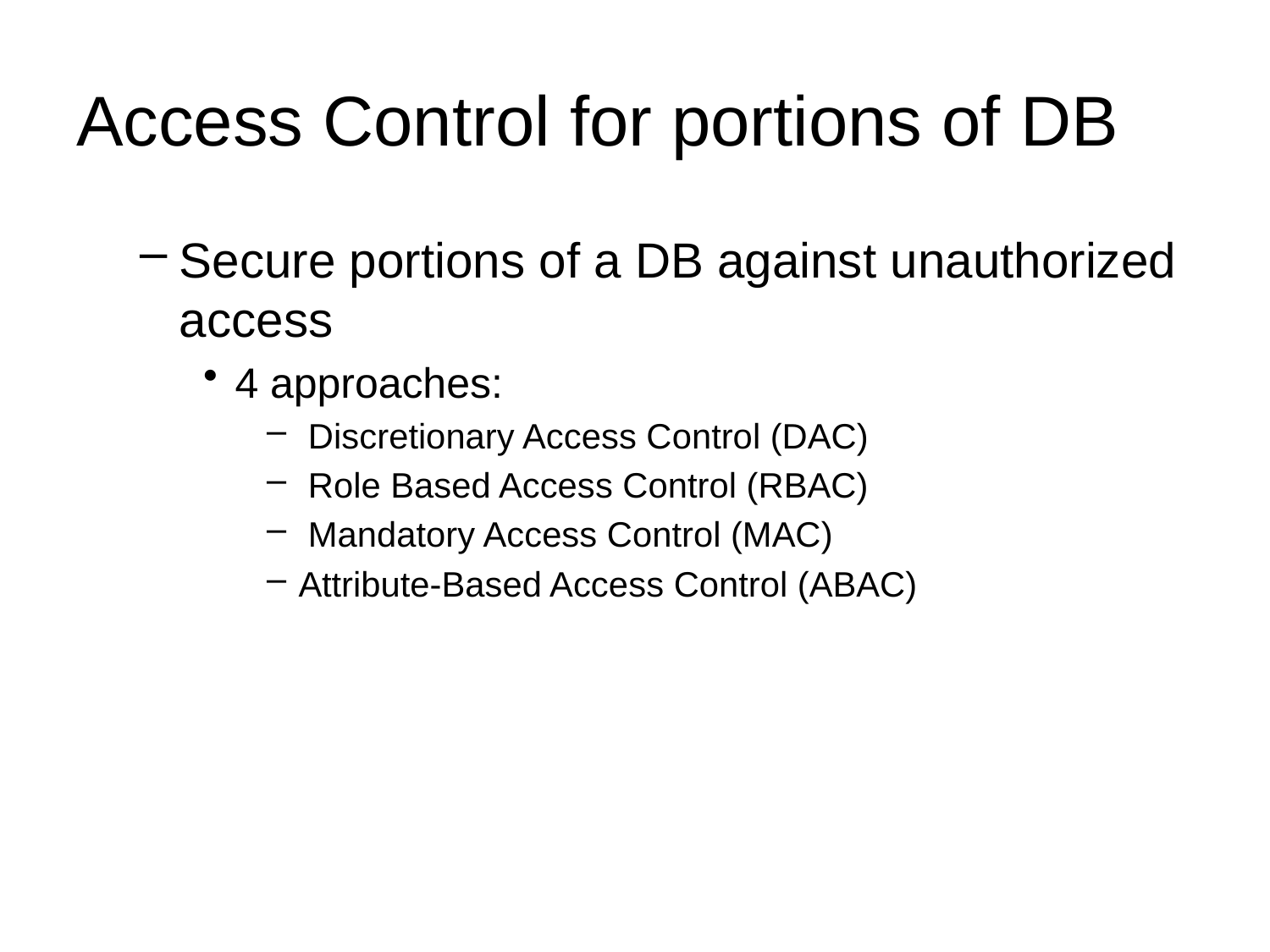

# Access Control for portions of DB
Secure portions of a DB against unauthorized access
4 approaches:
 Discretionary Access Control (DAC)
 Role Based Access Control (RBAC)
 Mandatory Access Control (MAC)
Attribute-Based Access Control (ABAC)